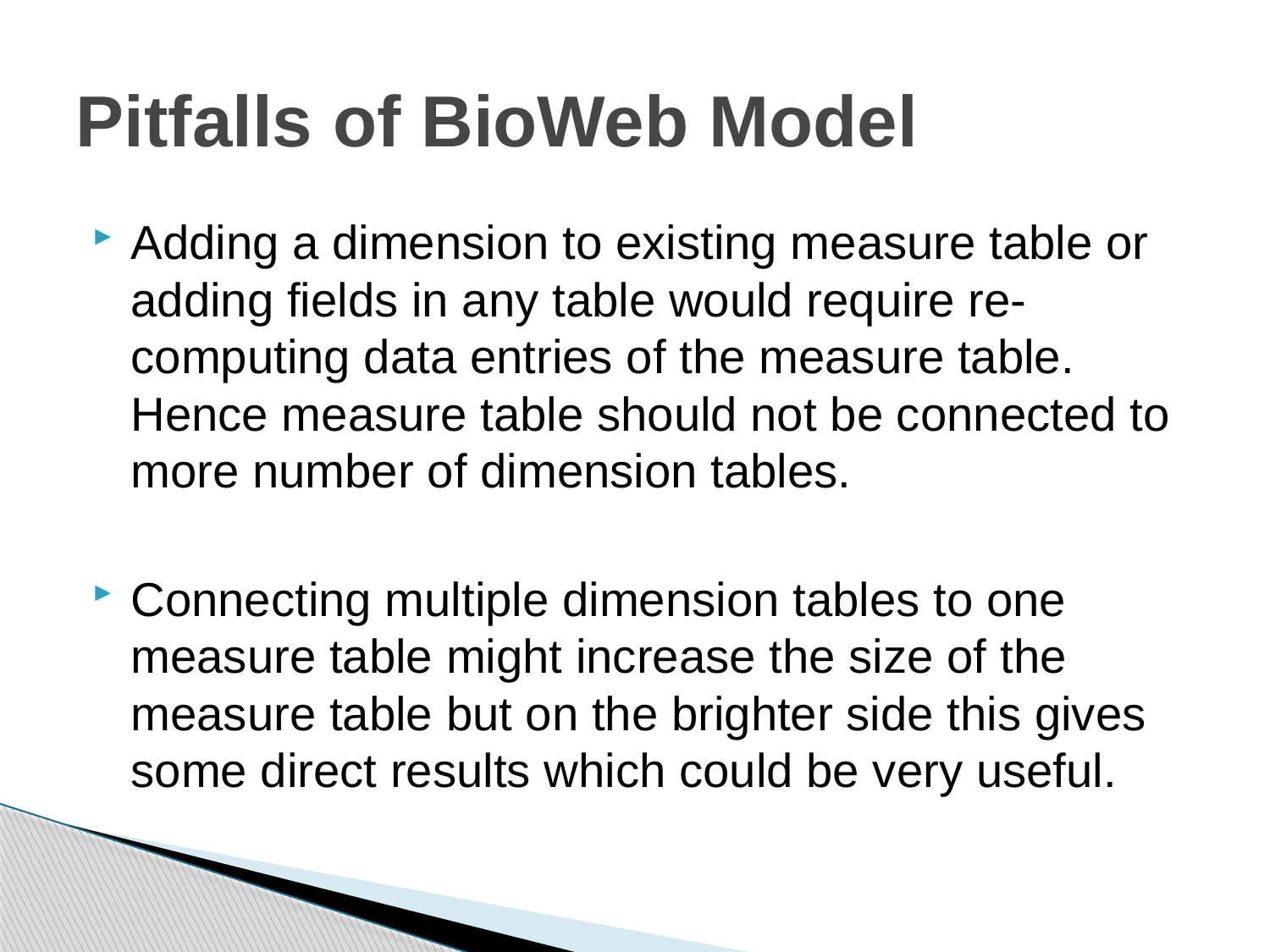

# Pitfalls of BioWeb Model
Adding a dimension to existing measure table or adding fields in any table would require re-computing data entries of the measure table. Hence measure table should not be connected to more number of dimension tables.

Connecting multiple dimension tables to one measure table might increase the size of the measure table but on the brighter side this gives some direct results which could be very useful.